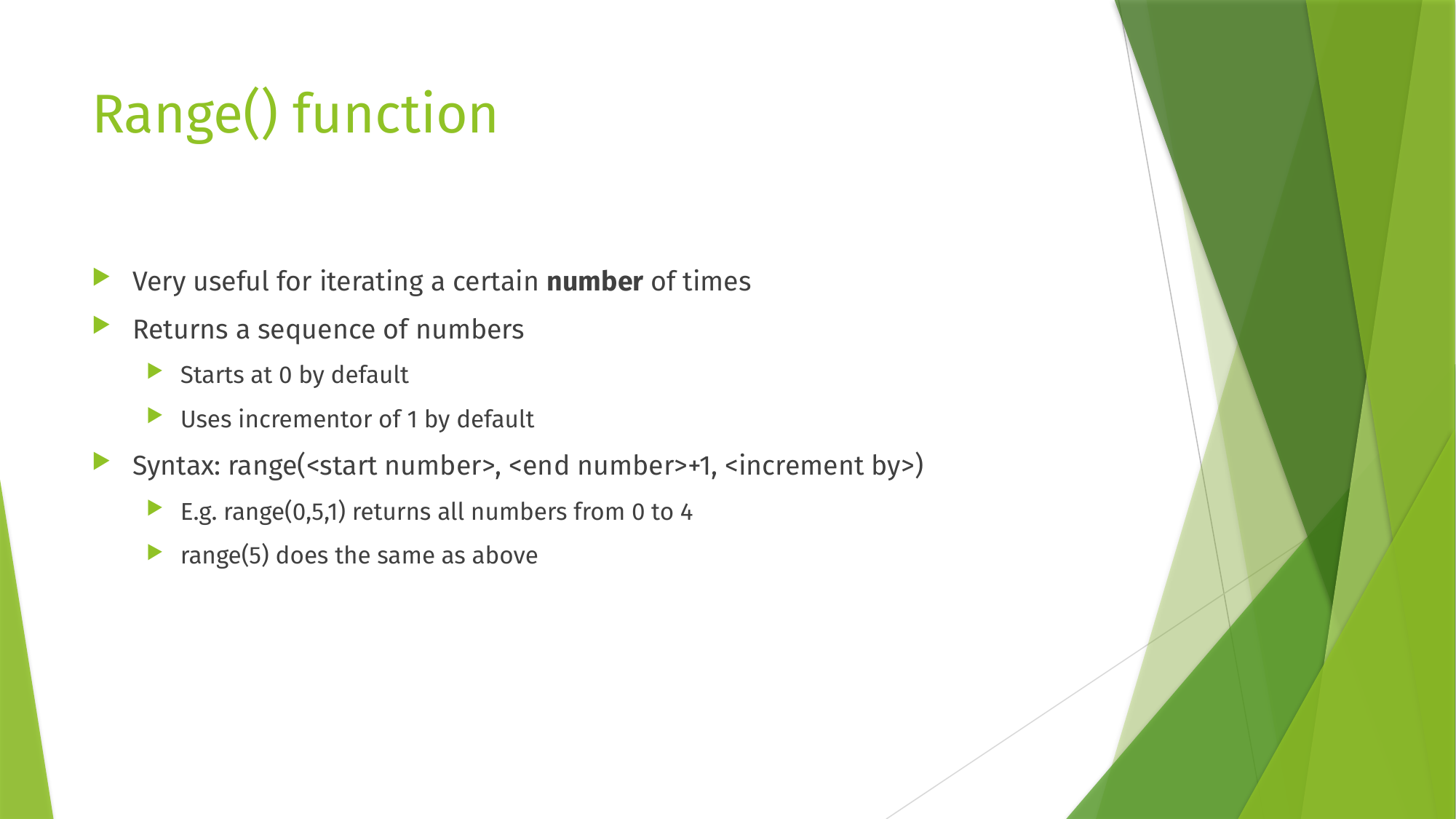

# Range() function
Very useful for iterating a certain number of times
Returns a sequence of numbers
Starts at 0 by default
Uses incrementor of 1 by default
Syntax: range(<start number>, <end number>+1, <increment by>)
E.g. range(0,5,1) returns all numbers from 0 to 4
range(5) does the same as above